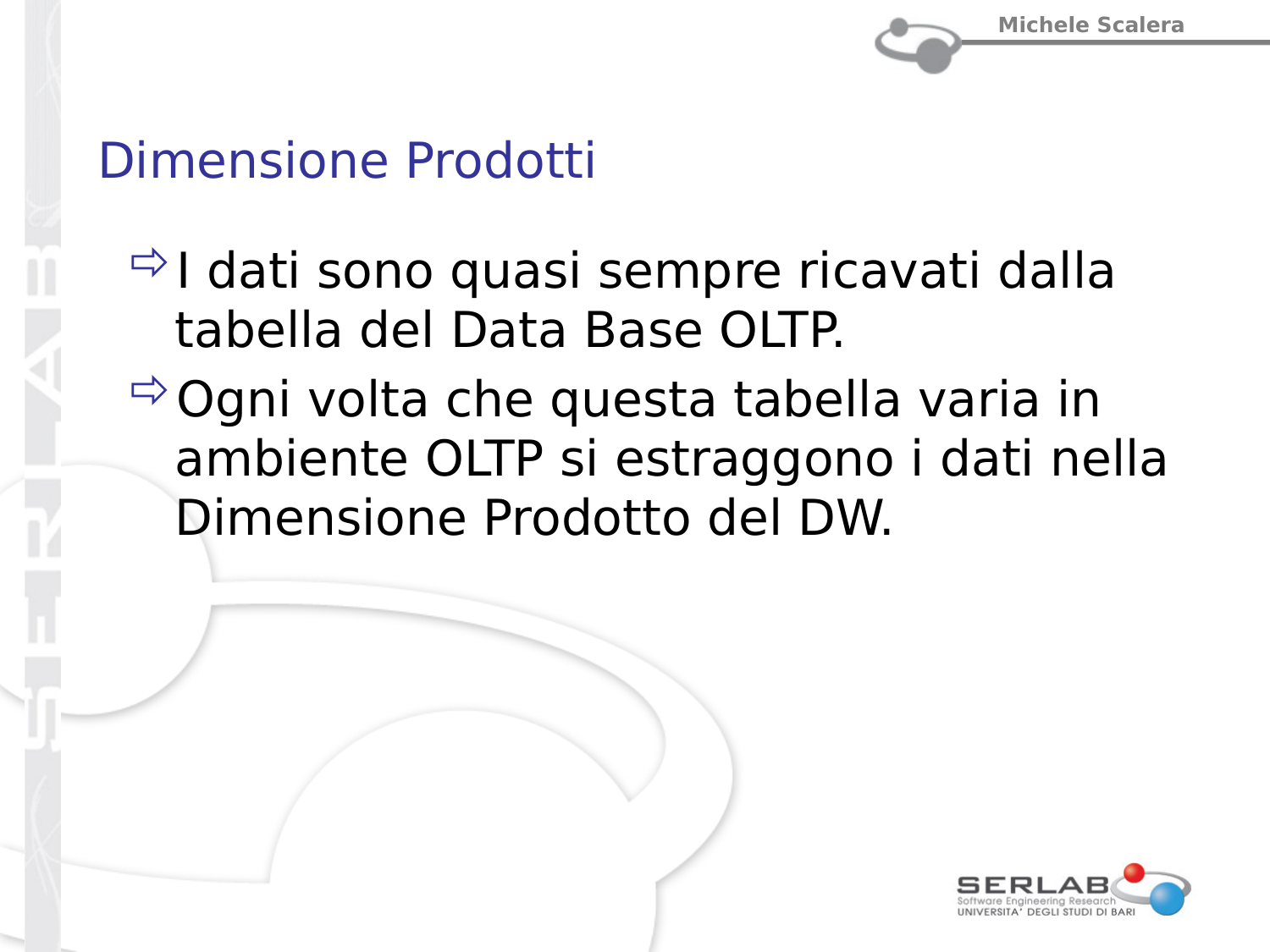

# Dimensione Prodotti
I dati sono quasi sempre ricavati dalla tabella del Data Base OLTP.
Ogni volta che questa tabella varia in ambiente OLTP si estraggono i dati nella Dimensione Prodotto del DW.